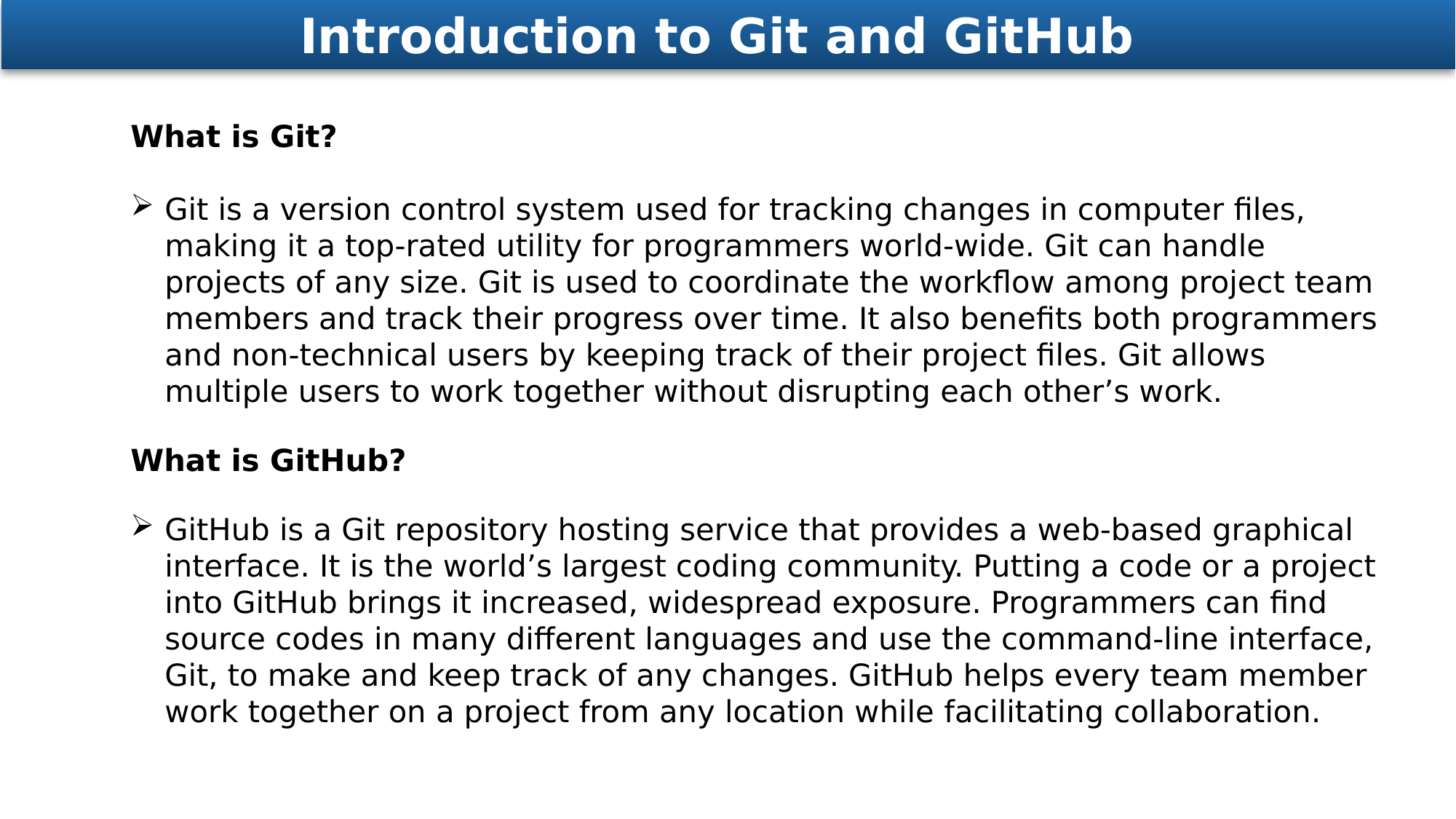

Introduction to Git and GitHub
What is Git?

Git is a version control system used for tracking changes in computer files, making it a top-rated utility for programmers world-wide. Git can handle projects of any size. Git is used to coordinate the workflow among project team members and track their progress over time. It also benefits both programmers and non-technical users by keeping track of their project files. Git allows multiple users to work together without disrupting each other’s work.

What is GitHub?

GitHub is a Git repository hosting service that provides a web-based graphical interface. It is the world’s largest coding community. Putting a code or a project into GitHub brings it increased, widespread exposure. Programmers can find source codes in many different languages and use the command-line interface, Git, to make and keep track of any changes. GitHub helps every team member work together on a project from any location while facilitating collaboration.